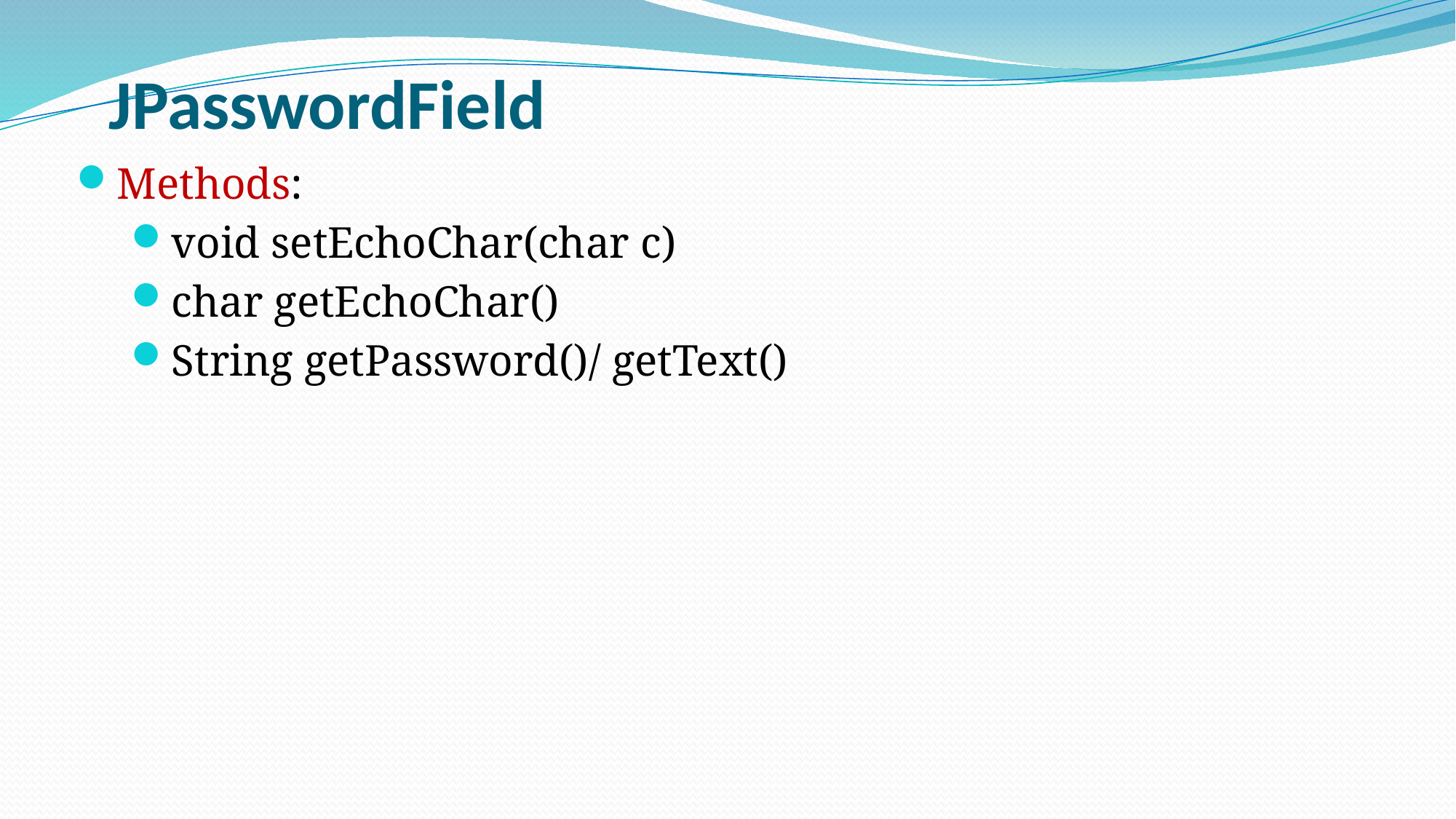

JPasswordField
Methods:
void setEchoChar(char c)
char getEchoChar()
String getPassword()/ getText()